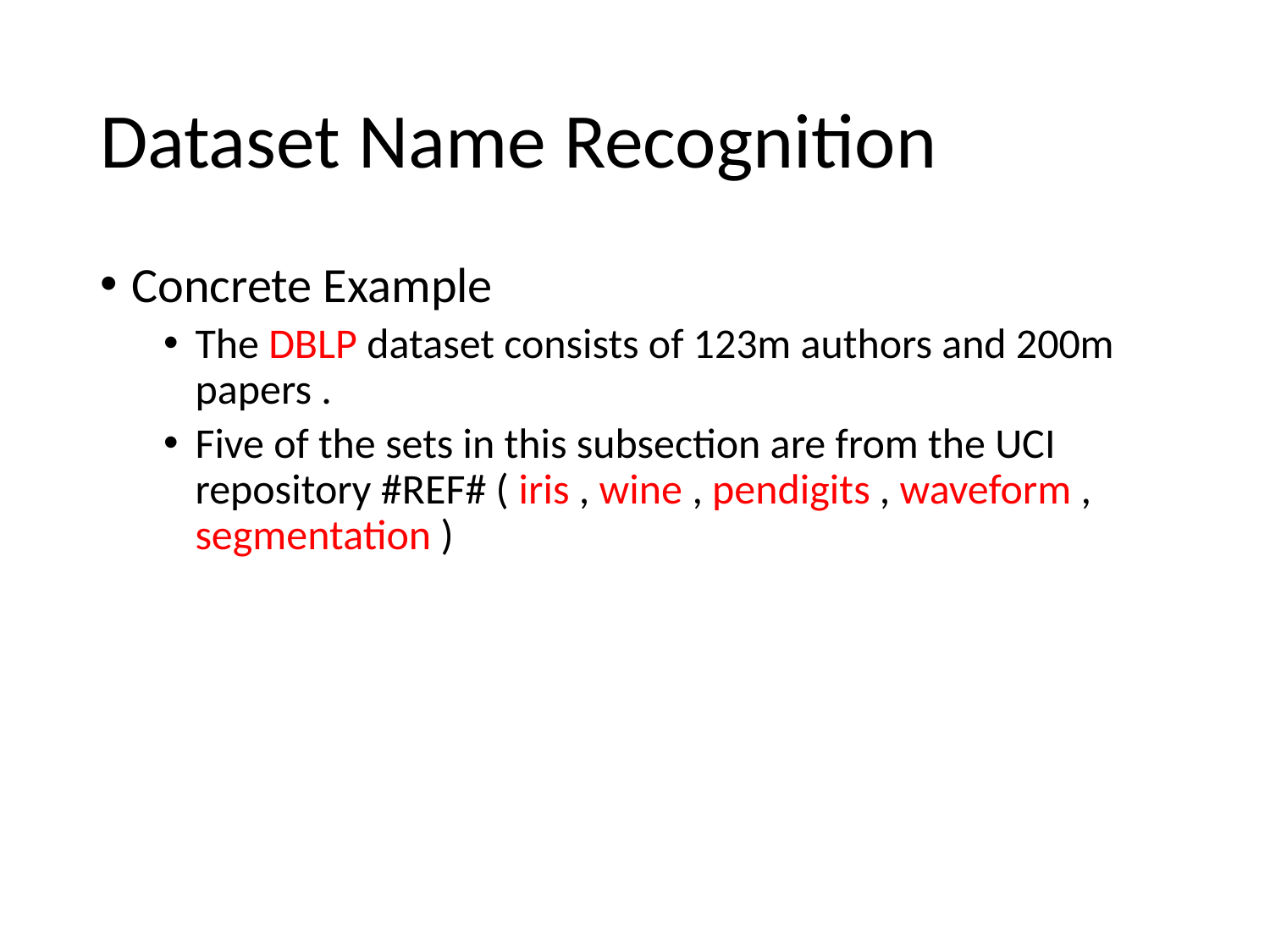

# Dataset Name Recognition
Concrete Example
The DBLP dataset consists of 123m authors and 200m papers .
Five of the sets in this subsection are from the UCI repository #REF# ( iris , wine , pendigits , waveform , segmentation )